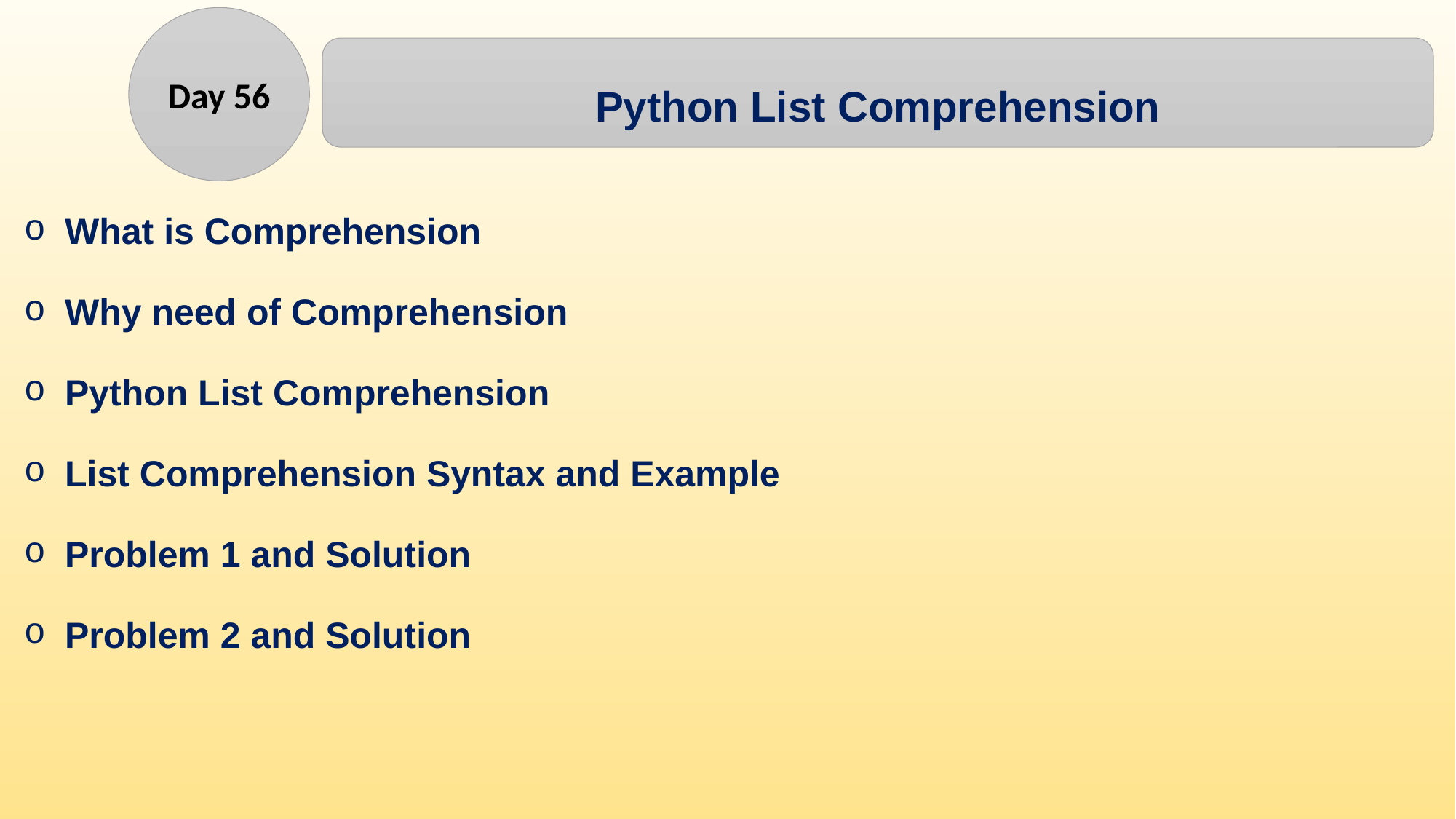

Day 56
Python List Comprehension
What is Comprehension
Why need of Comprehension
Python List Comprehension
List Comprehension Syntax and Example
Problem 1 and Solution
Problem 2 and Solution